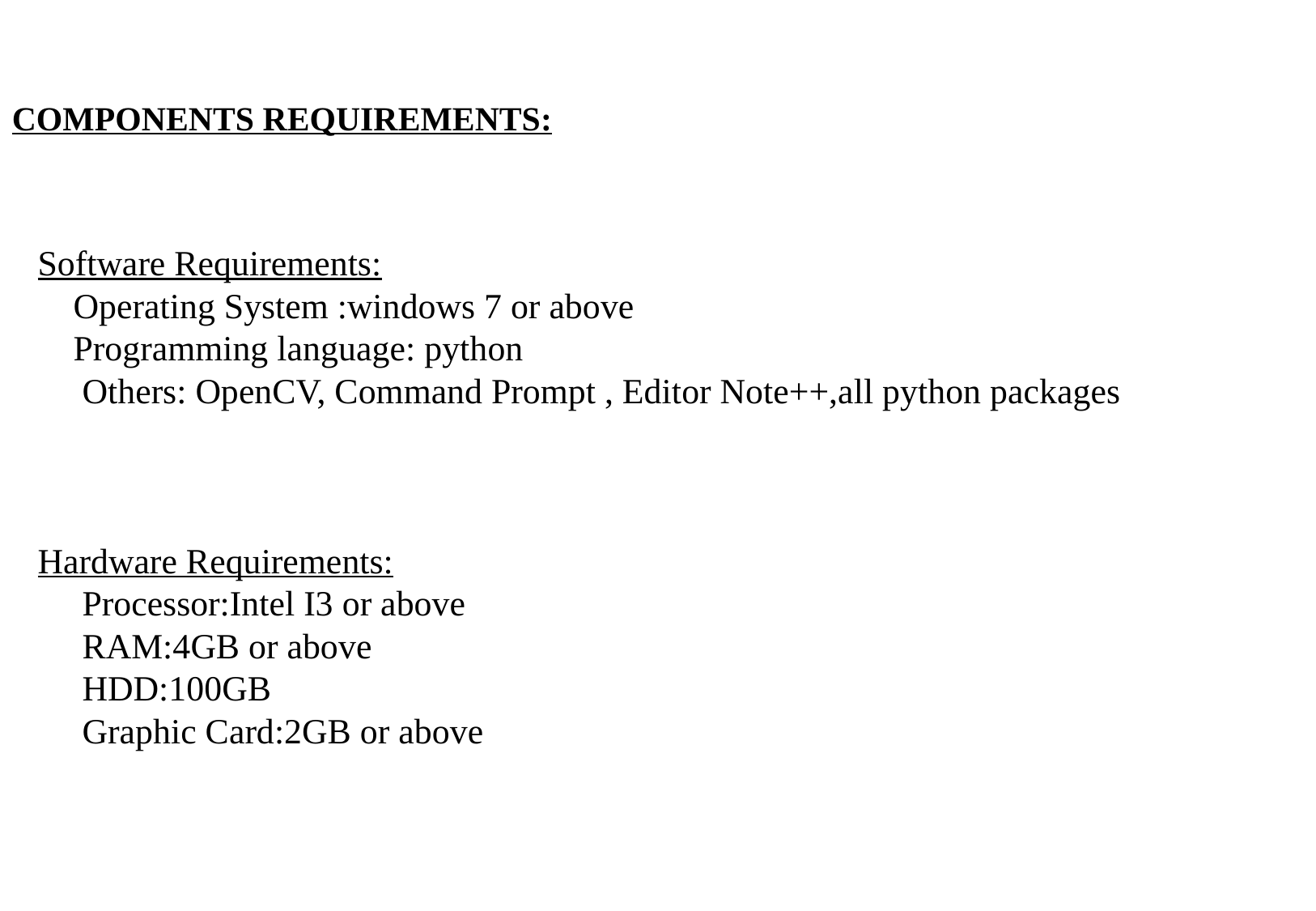

COMPONENTS REQUIREMENTS:
Software Requirements:
    Operating System :windows 7 or above
    Programming language: python
     Others: OpenCV, Command Prompt , Editor Note++,all python packages

Hardware Requirements:
     Processor:Intel I3 or above
     RAM:4GB or above
     HDD:100GB
     Graphic Card:2GB or above